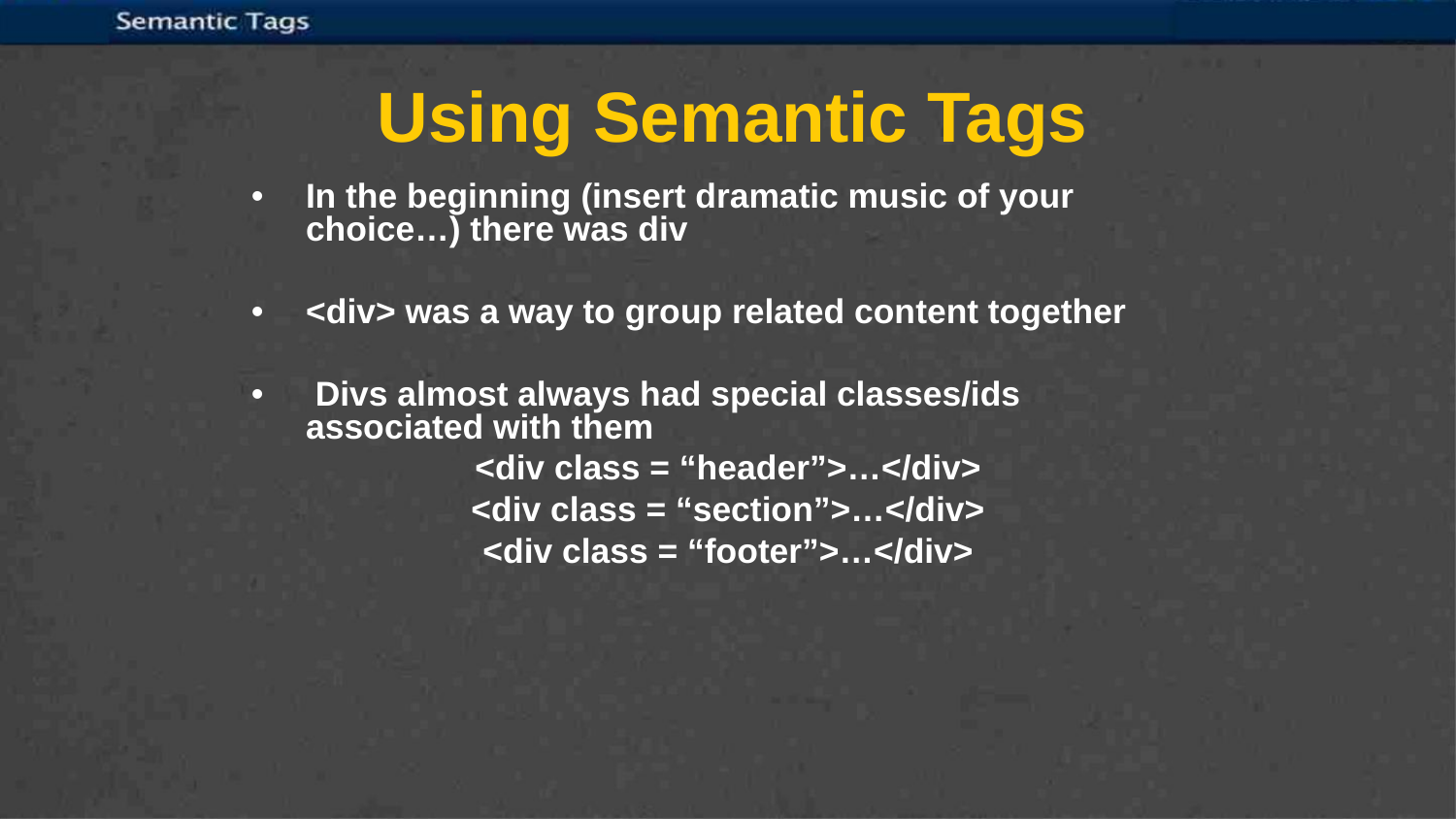

Using Semantic Tags
• In the beginning (insert dramatic music of your
choice…) there was div
• <div> was a way to group related content together
• Divs almost always had special classes/ids
associated with them
<div class = “header”>…</div>
<div class = “section”>…</div>
<div class = “footer”>…</div>